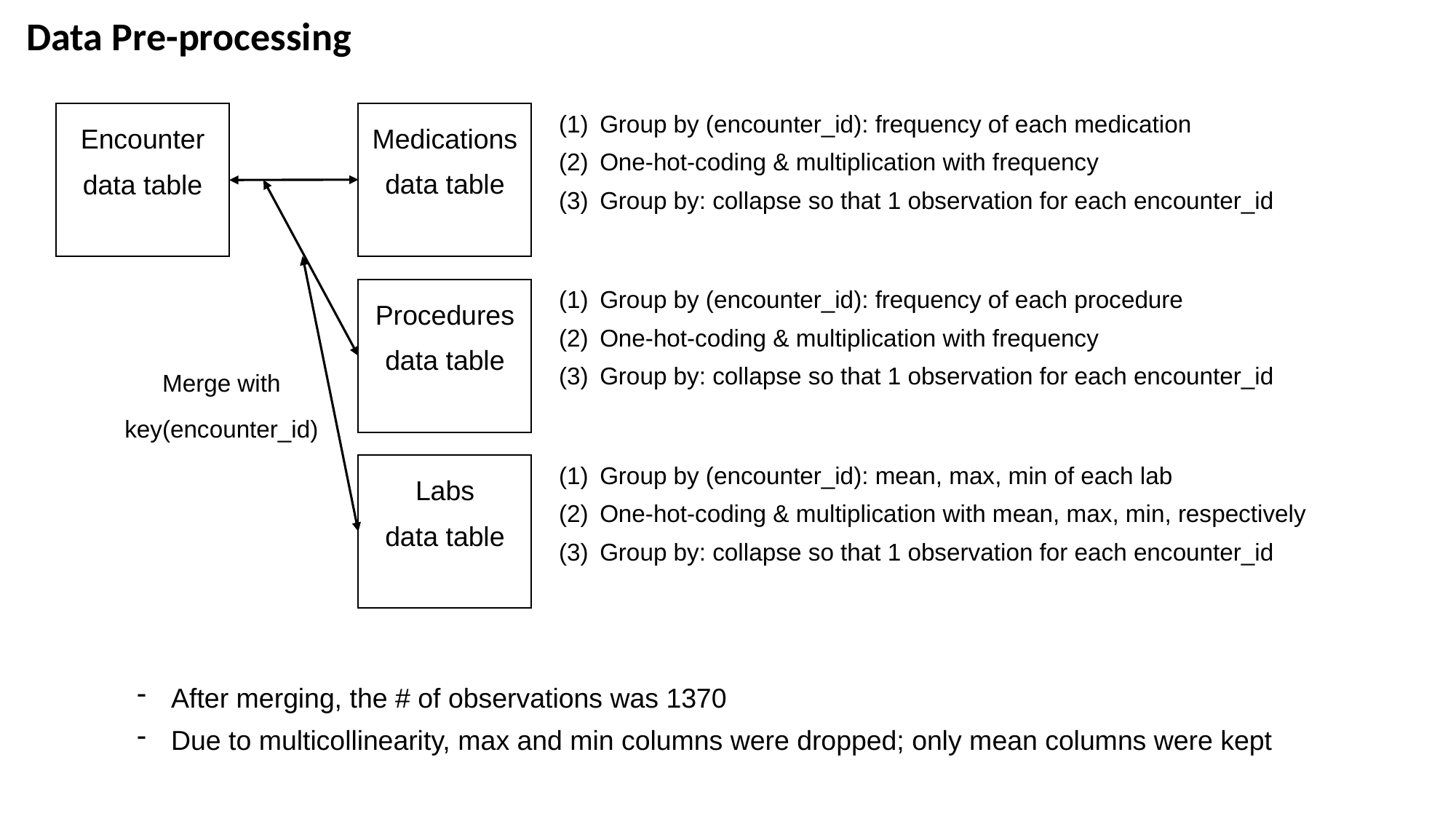

Data Pre-processing
Medications
data table

Group by (encounter_id): frequency of each medication
One-hot-coding & multiplication with frequency
Group by: collapse so that 1 observation for each encounter_id
Encounter
data table

Group by (encounter_id): frequency of each procedure
One-hot-coding & multiplication with frequency
Group by: collapse so that 1 observation for each encounter_id
Procedures
data table

Merge with key(encounter_id)
Group by (encounter_id): mean, max, min of each lab
One-hot-coding & multiplication with mean, max, min, respectively
Group by: collapse so that 1 observation for each encounter_id
Labs
data table

After merging, the # of observations was 1370
Due to multicollinearity, max and min columns were dropped; only mean columns were kept